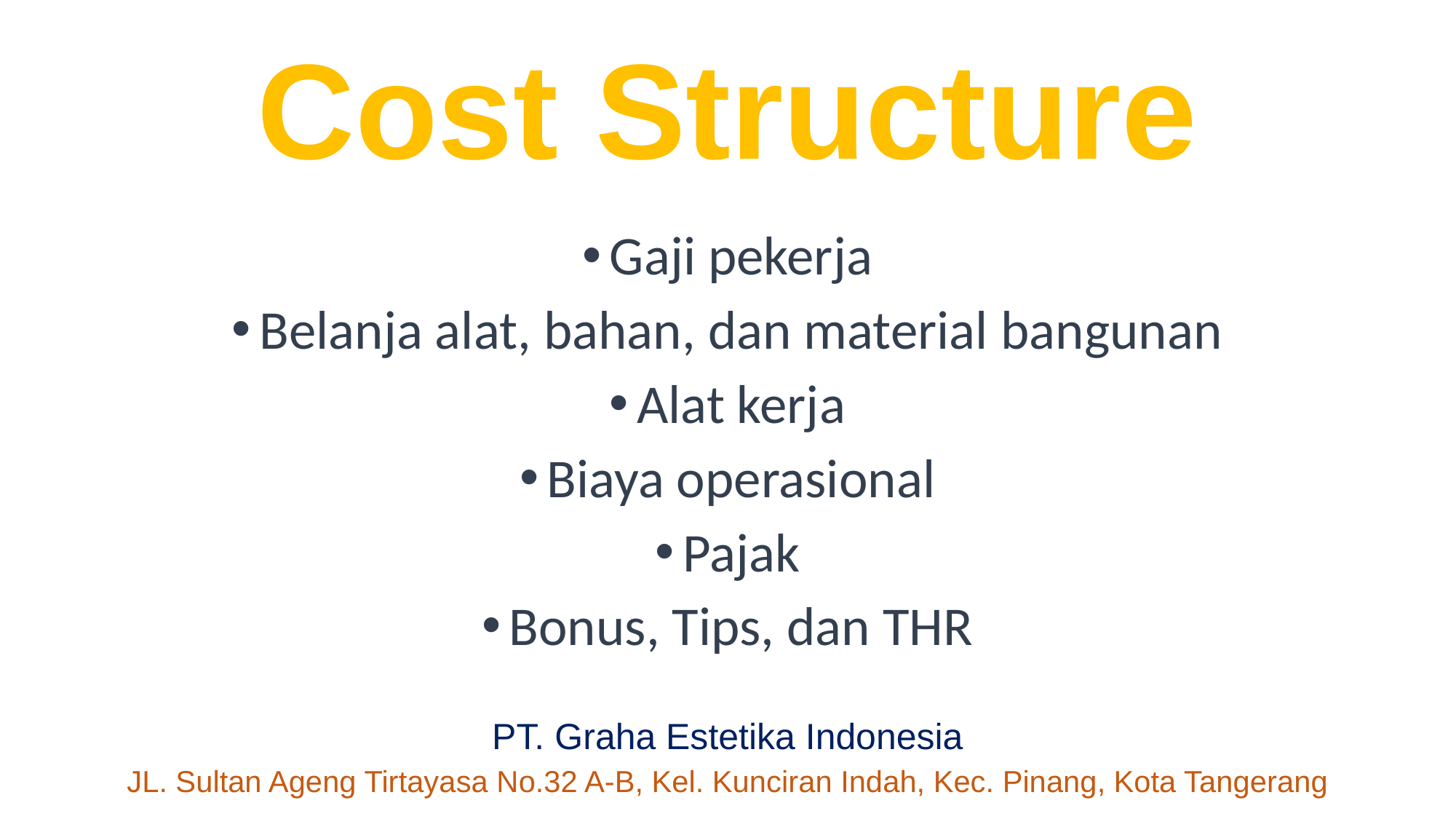

# Cost Structure

Gaji pekerja
Belanja alat, bahan, dan material bangunan
Alat kerja
Biaya operasional
Pajak
Bonus, Tips, dan THR
PT. Graha Estetika Indonesia
JL. Sultan Ageng Tirtayasa No.32 A-B, Kel. Kunciran Indah, Kec. Pinang, Kota Tangerang